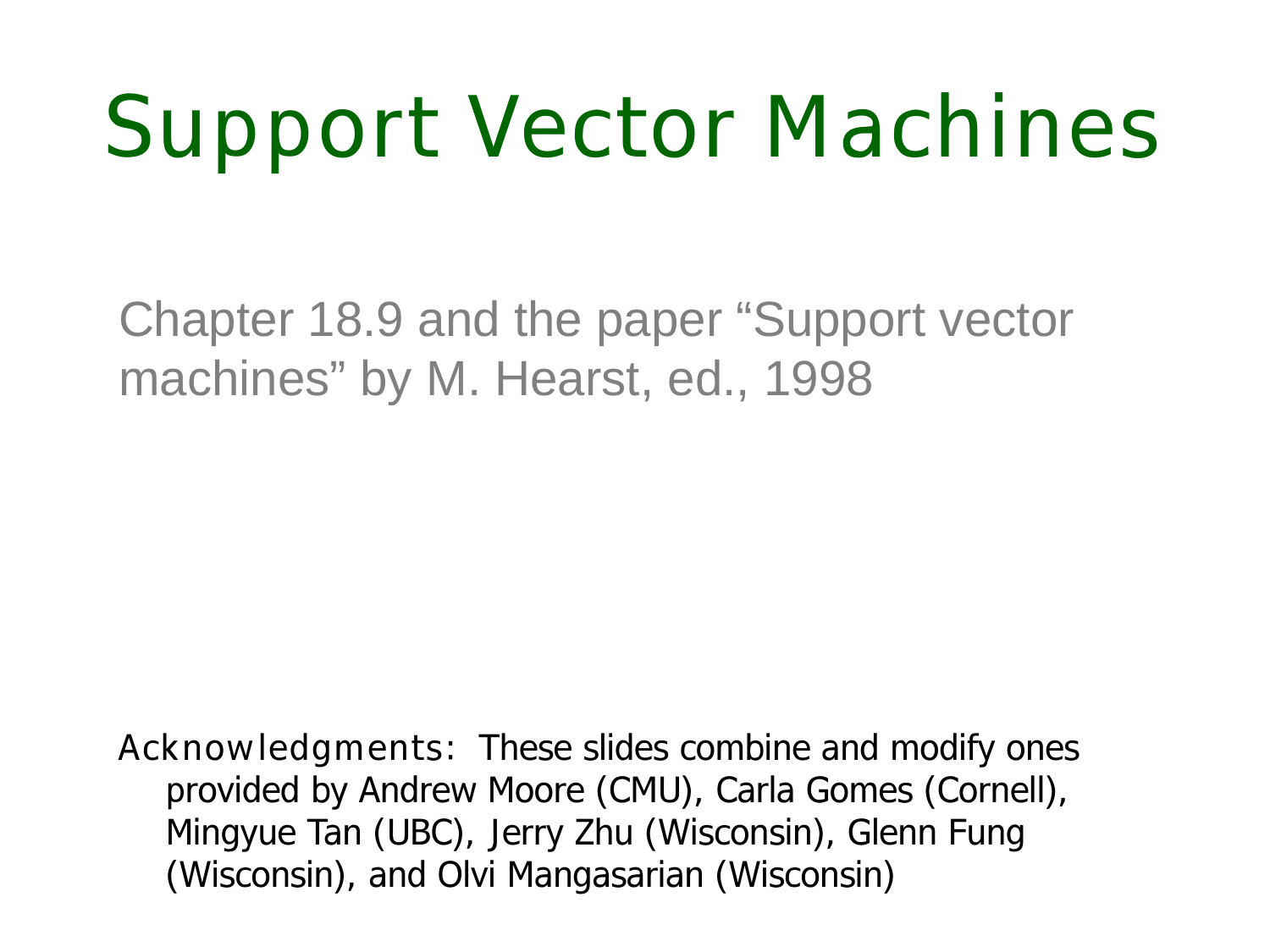

# Support Vector Machines
Chapter 18.9 and the paper “Support vector machines” by M. Hearst, ed., 1998
Acknowledgments:  These slides combine and modify ones provided by Andrew Moore (CMU), Carla Gomes (Cornell), Mingyue Tan (UBC), Jerry Zhu (Wisconsin), Glenn Fung (Wisconsin), and Olvi Mangasarian (Wisconsin)